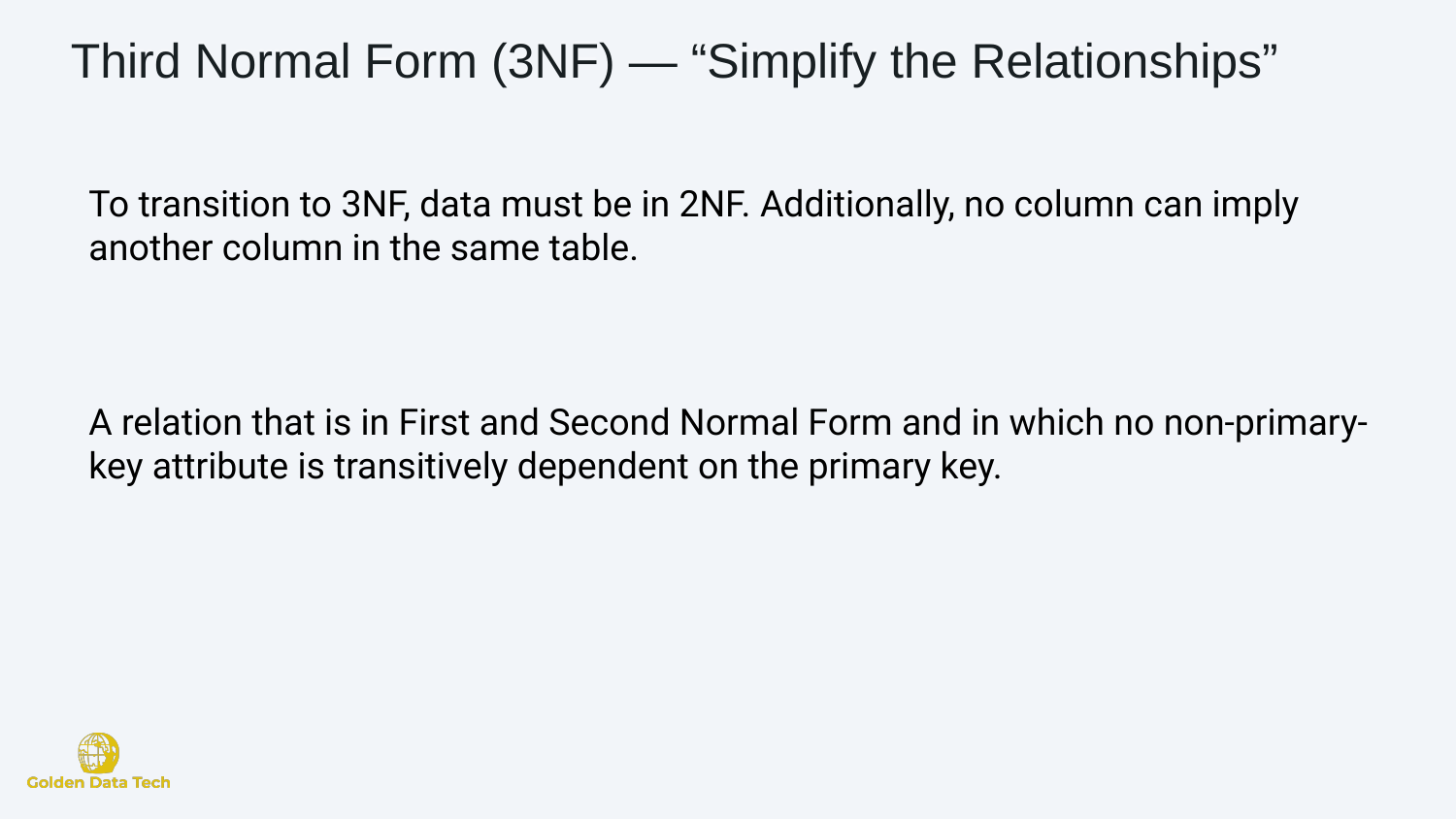

# Third Normal Form (3NF) — “Simplify the Relationships”
To transition to 3NF, data must be in 2NF. Additionally, no column can imply another column in the same table.

A relation that is in First and Second Normal Form and in which no non-primary-key attribute is transitively dependent on the primary key.